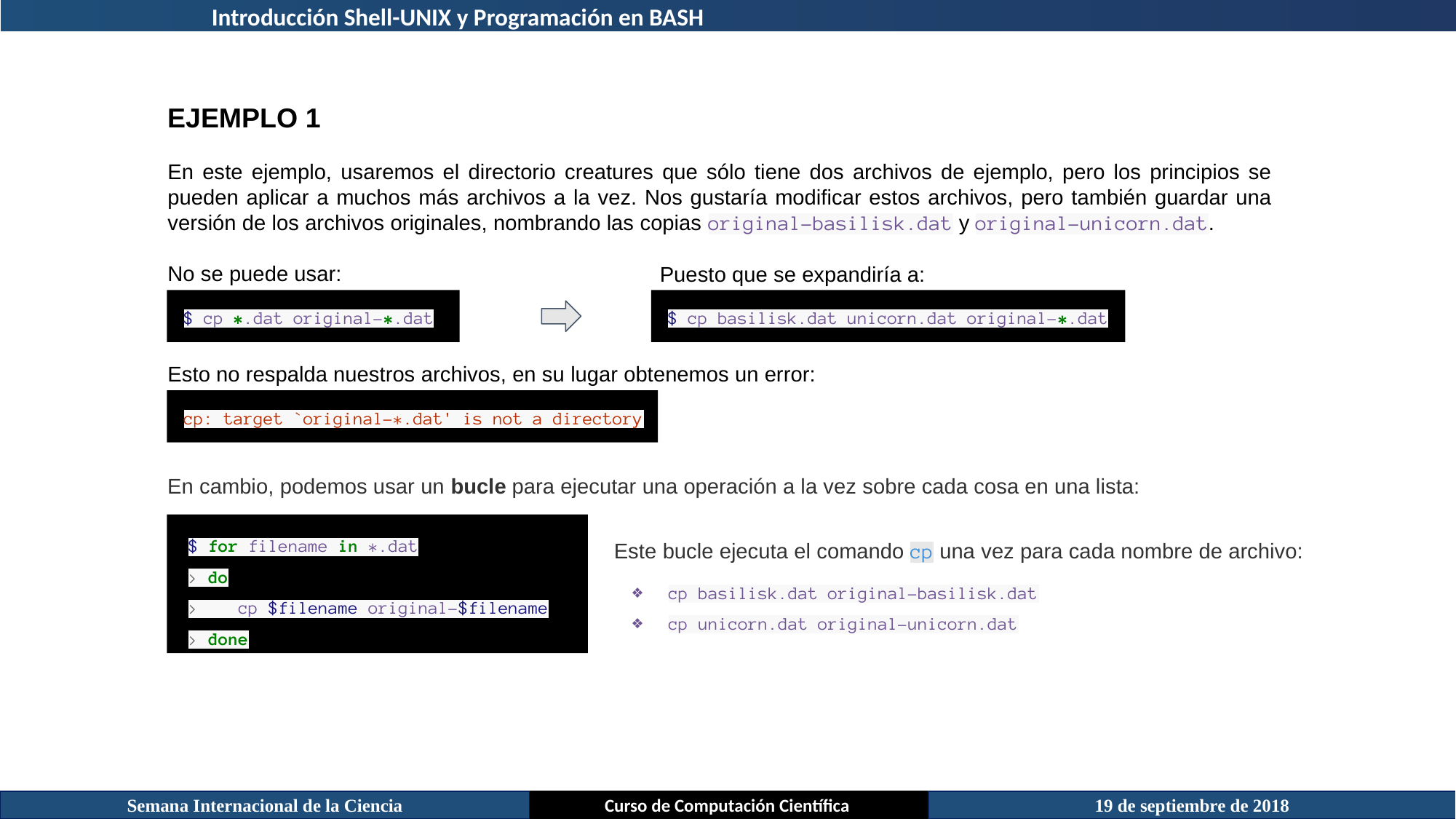

Introducción Shell-UNIX y Programación en BASH
EJEMPLO 1

En este ejemplo, usaremos el directorio creatures que sólo tiene dos archivos de ejemplo, pero los principios se pueden aplicar a muchos más archivos a la vez. Nos gustaría modificar estos archivos, pero también guardar una versión de los archivos originales, nombrando las copias original-basilisk.dat y original-unicorn.dat.

No se puede usar:

Puesto que se expandiría a:
 $ cp *.dat original-*.dat
 $ cp basilisk.dat unicorn.dat original-*.dat

Esto no respalda nuestros archivos, en su lugar obtenemos un error:
 cp: target `original-*.dat' is not a directory
En cambio, podemos usar un bucle para ejecutar una operación a la vez sobre cada cosa en una lista:
$ for filename in *.dat
> do
>    cp $filename original-$filename
> done
Este bucle ejecuta el comando cp una vez para cada nombre de archivo:

cp basilisk.dat original-basilisk.dat
cp unicorn.dat original-unicorn.dat
Semana Internacional de la Ciencia
Curso de Computación Científica
19 de septiembre de 2018